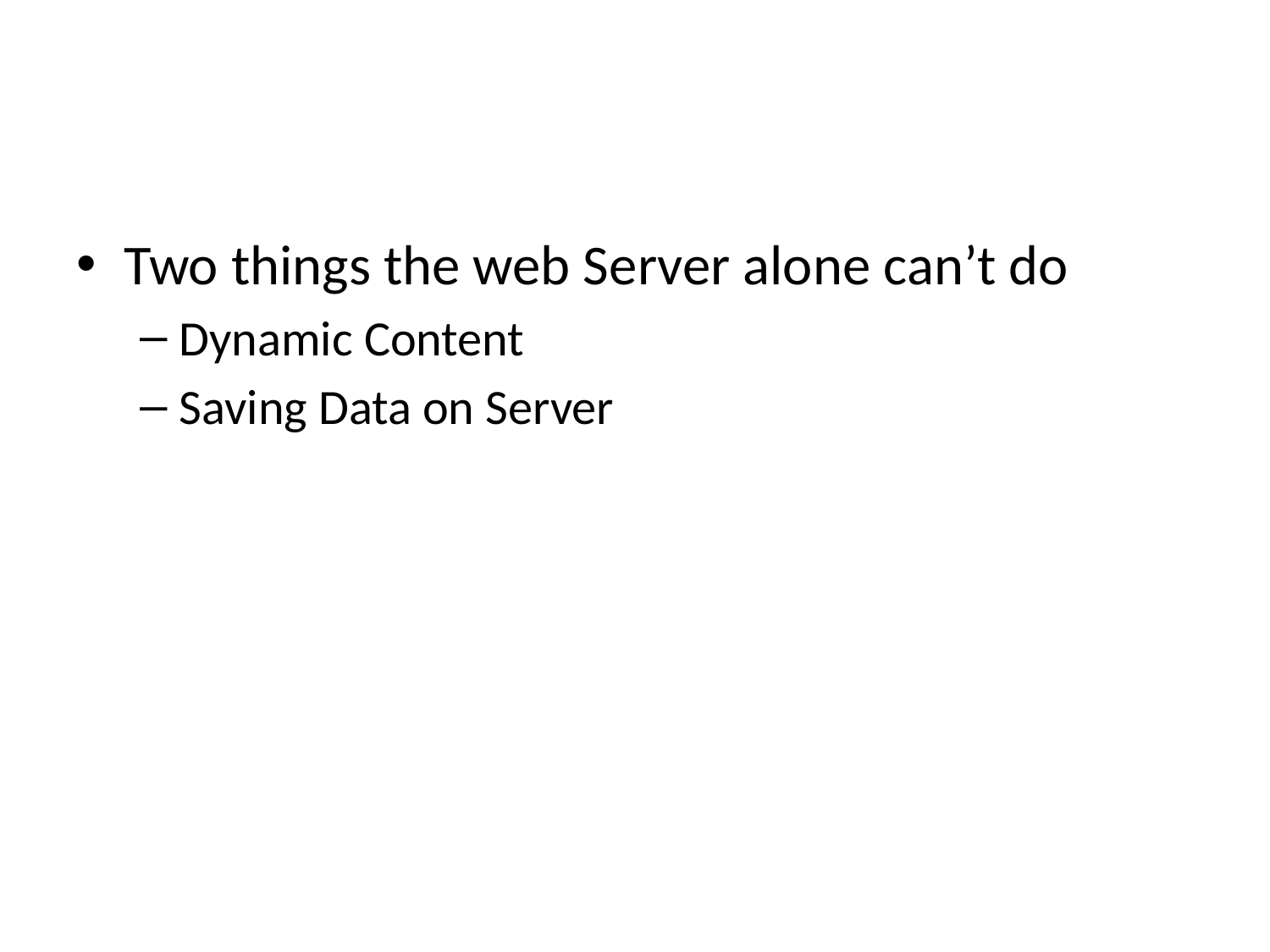

#
Two things the web Server alone can’t do
Dynamic Content
Saving Data on Server